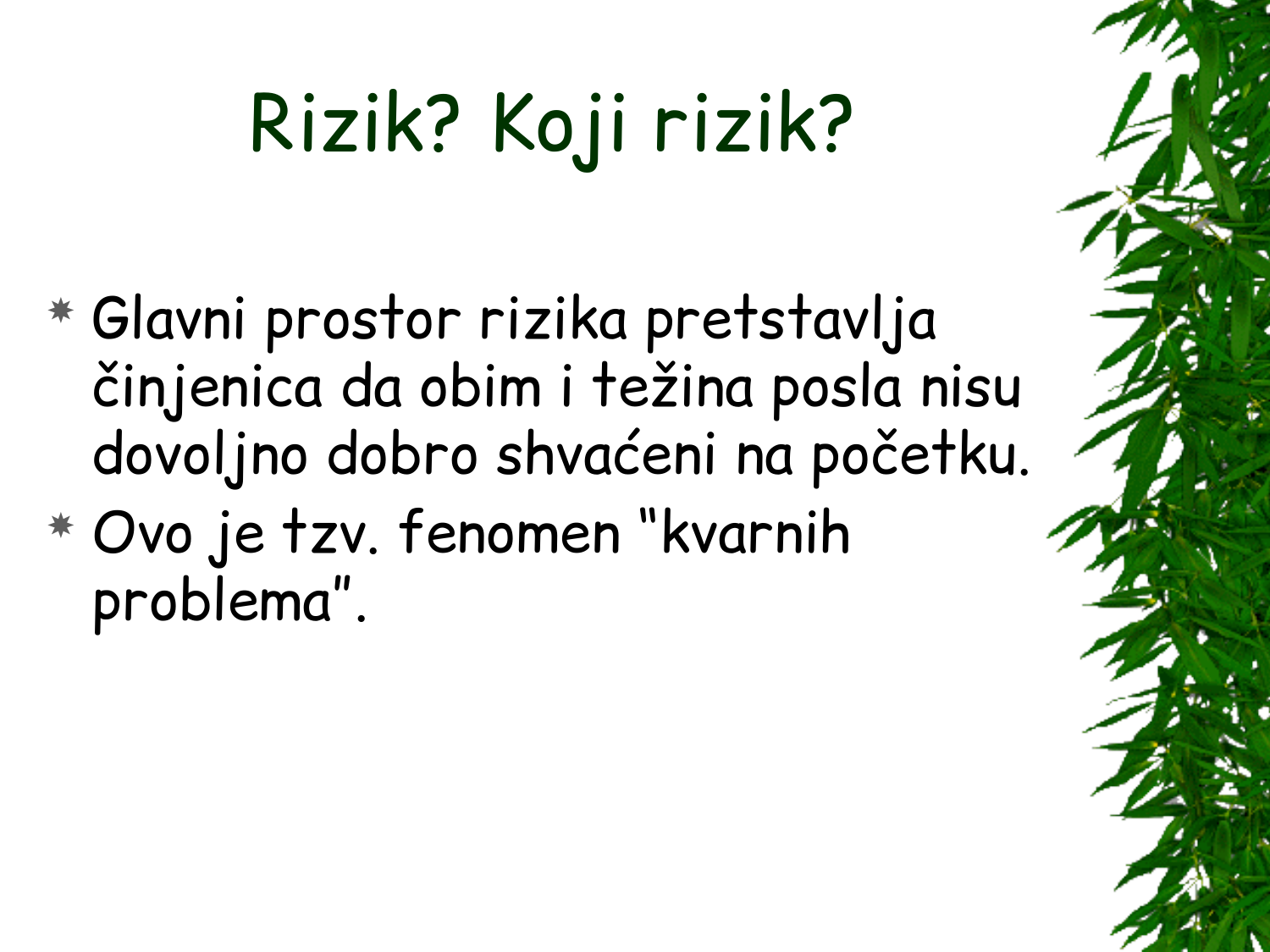

# Rizik? Koji rizik?
Glavni prostor rizika pretstavlja činjenica da obim i težina posla nisu dovoljno dobro shvaćeni na početku.
Ovo je tzv. fenomen “kvarnih problema”.